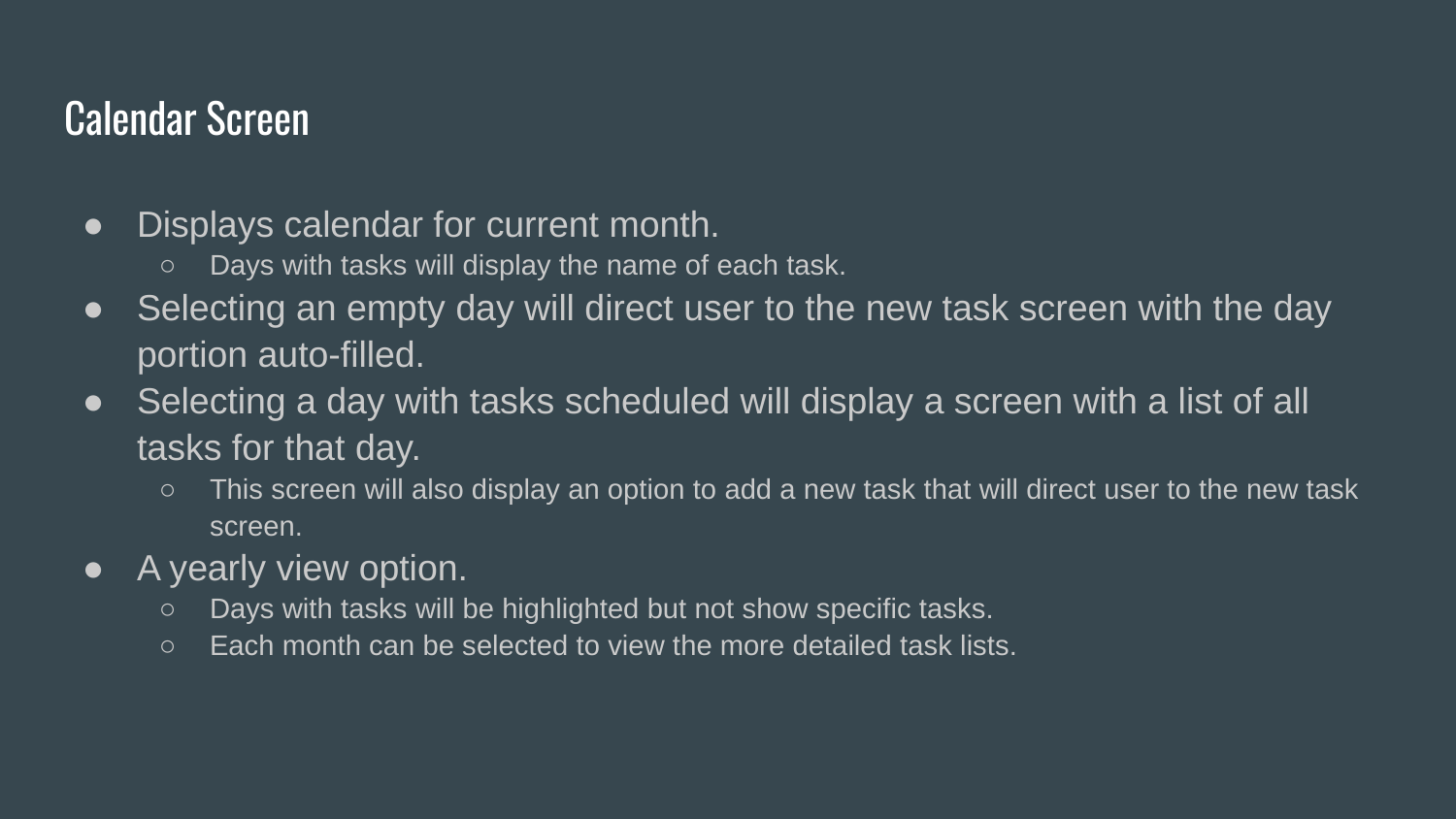

# Calendar Screen
Displays calendar for current month.
Days with tasks will display the name of each task.
Selecting an empty day will direct user to the new task screen with the day portion auto-filled.
Selecting a day with tasks scheduled will display a screen with a list of all tasks for that day.
This screen will also display an option to add a new task that will direct user to the new task screen.
A yearly view option.
Days with tasks will be highlighted but not show specific tasks.
Each month can be selected to view the more detailed task lists.